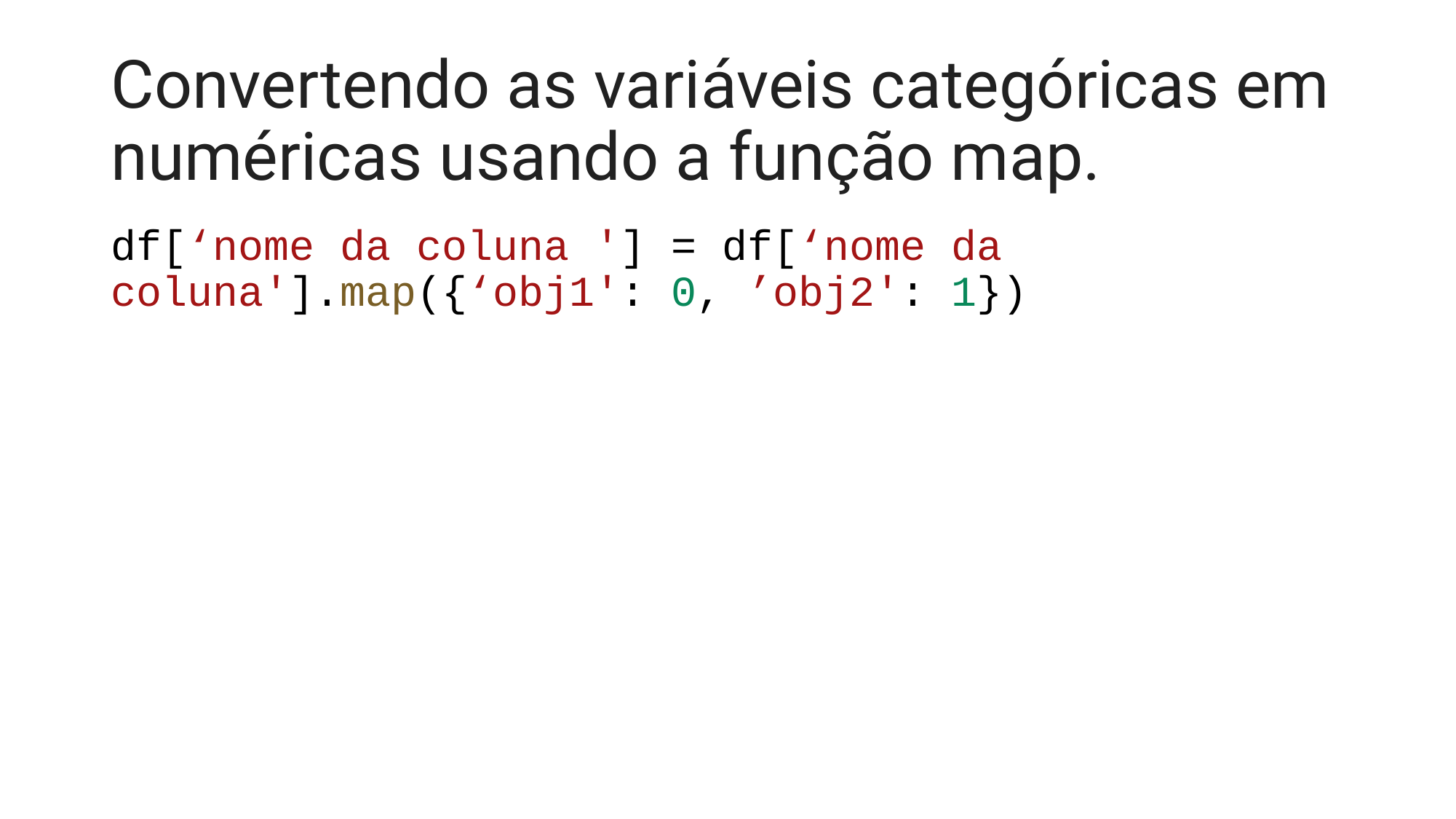

# Convertendo as variáveis categóricas em numéricas usando a função map.
df[‘nome da coluna '] = df[‘nome da coluna'].map({‘obj1': 0, ’obj2': 1})